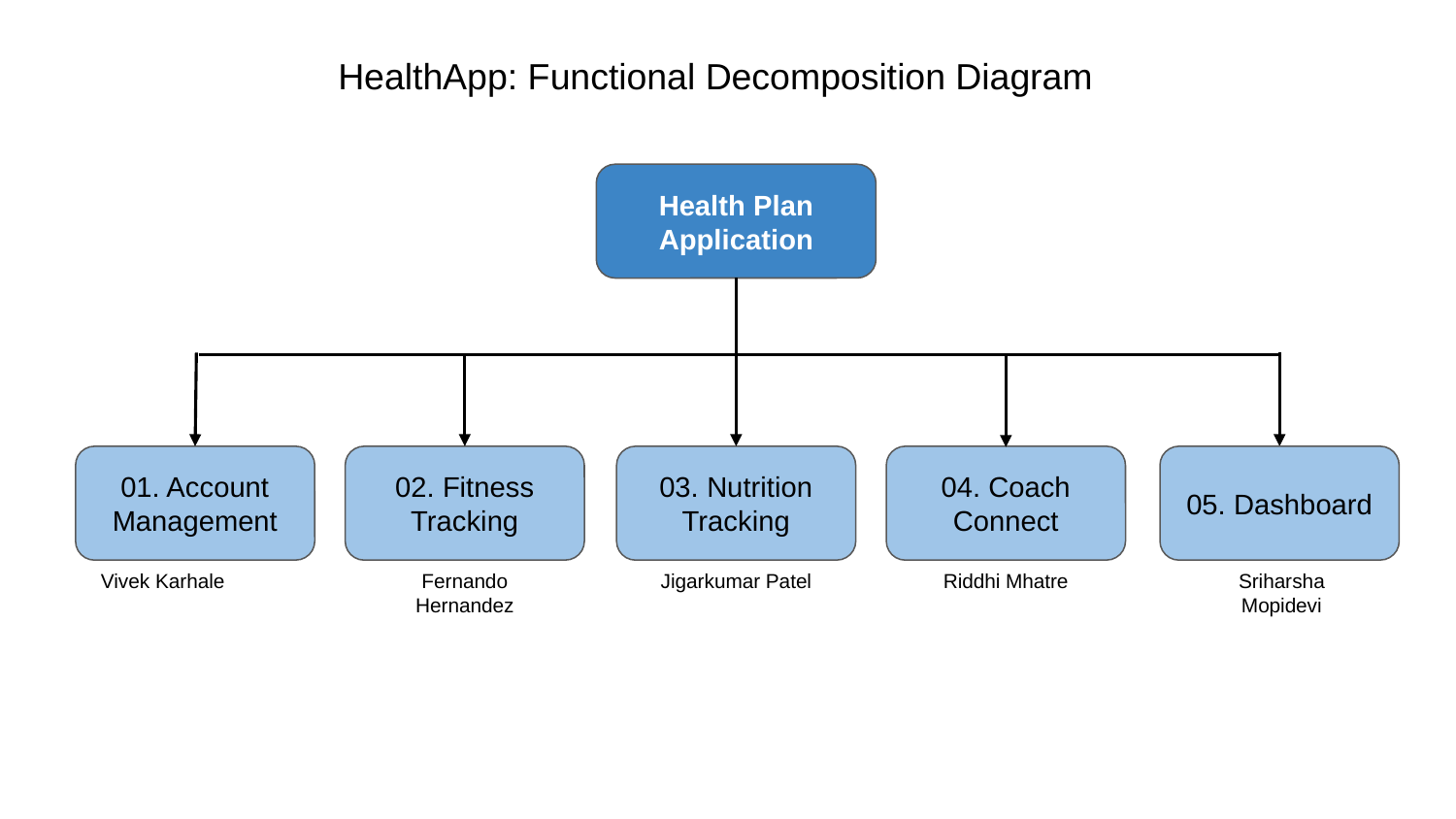

HealthApp: Functional Decomposition Diagram
Health Plan
Application
01. Account Management
02. Fitness Tracking
03. Nutrition Tracking
04. Coach Connect
05. Dashboard
Vivek Karhale
Fernando Hernandez
Jigarkumar Patel
Riddhi Mhatre
Sriharsha Mopidevi